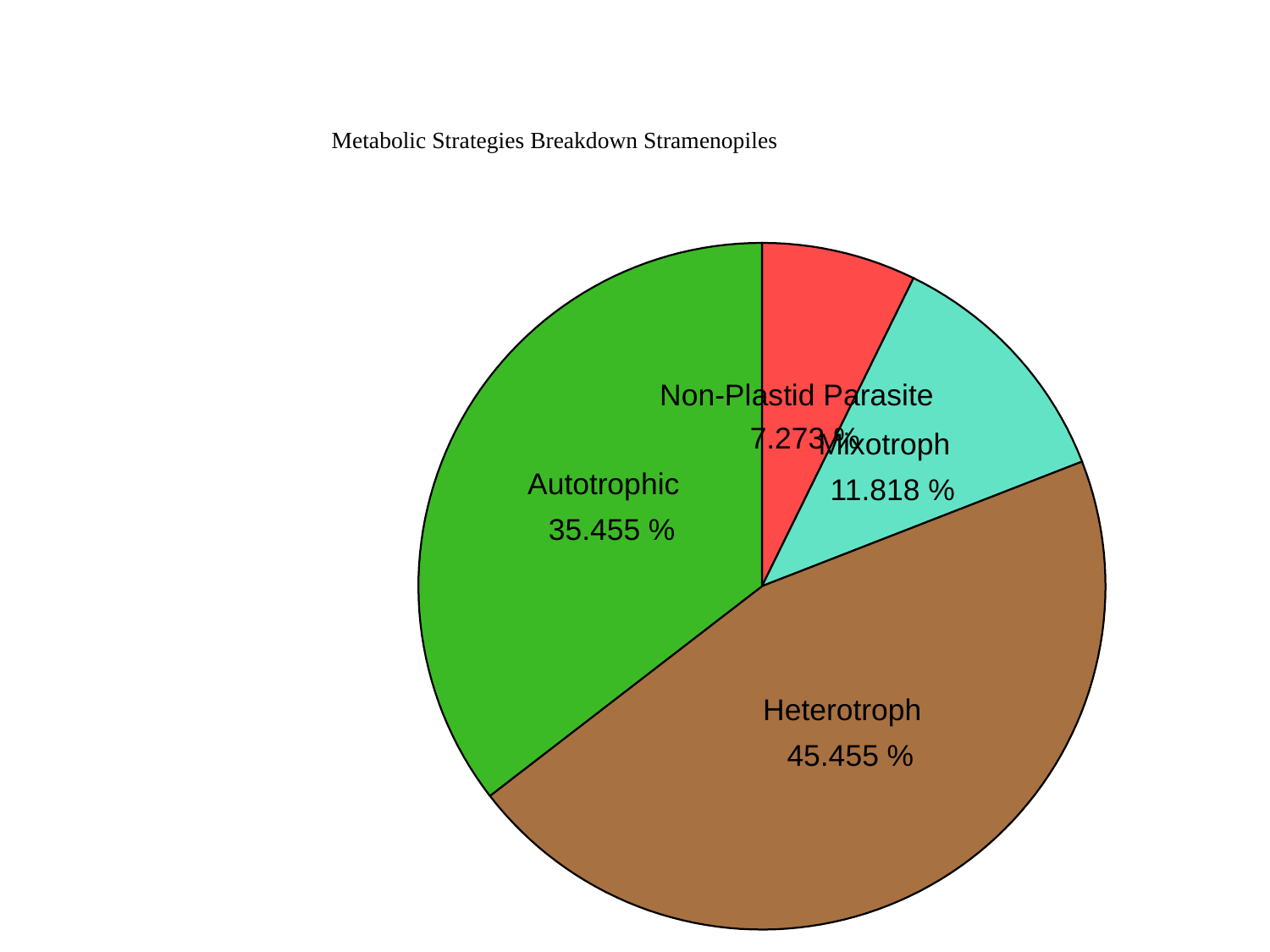

#

Metabolic Strategies Breakdown Stramenopiles

Non-Plastid Parasite
 7.273 %
Mixotroph

Autotrophic
 11.818 %
 35.455 %
Heterotroph
 45.455 %